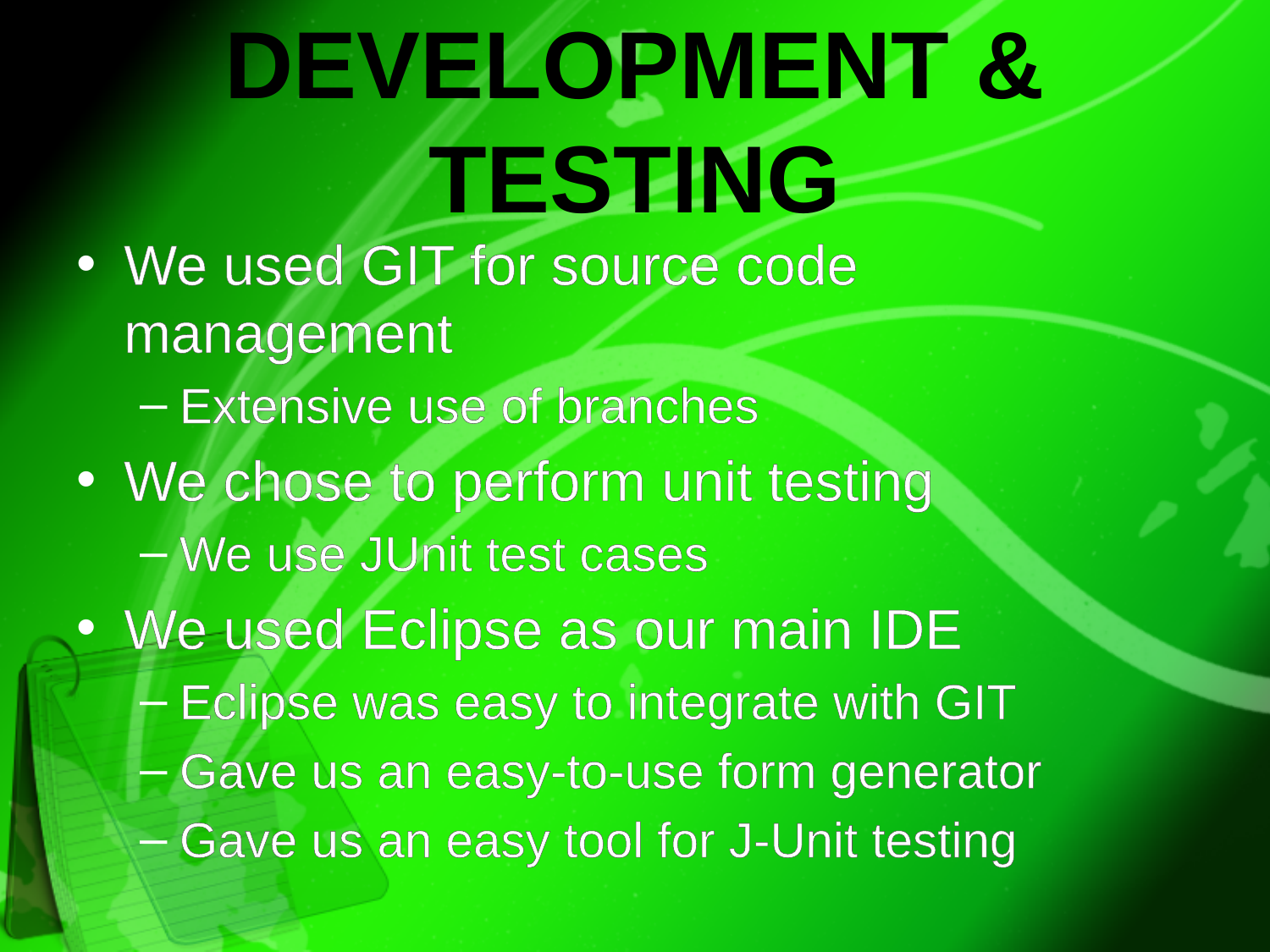

# Development & Testing
We used GIT for source code management
Extensive use of branches
We chose to perform unit testing
We use JUnit test cases
We used Eclipse as our main IDE
Eclipse was easy to integrate with GIT
Gave us an easy-to-use form generator
Gave us an easy tool for J-Unit testing